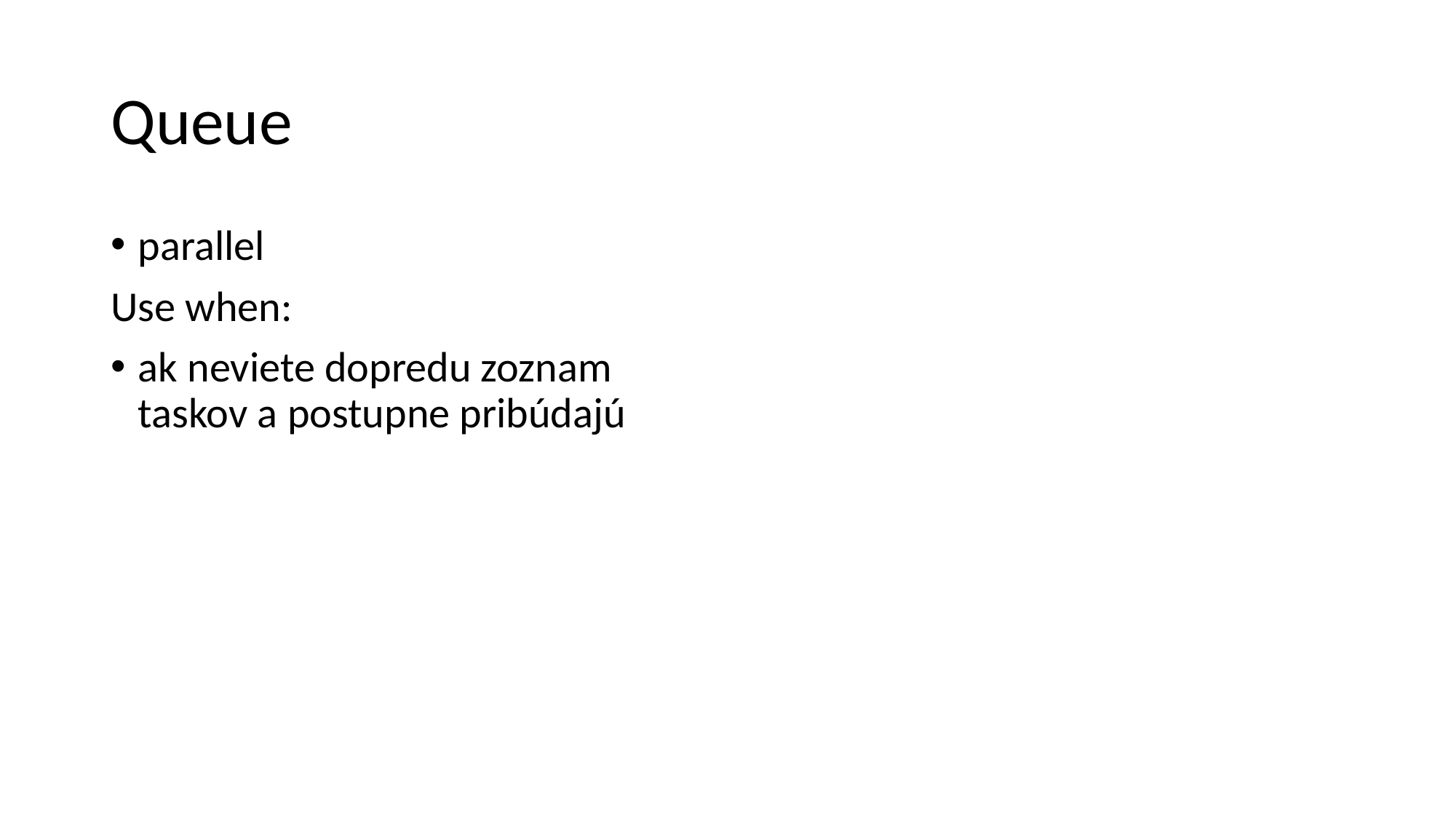

# Queue
parallel
Use when:
ak neviete dopredu zoznam taskov a postupne pribúdajú